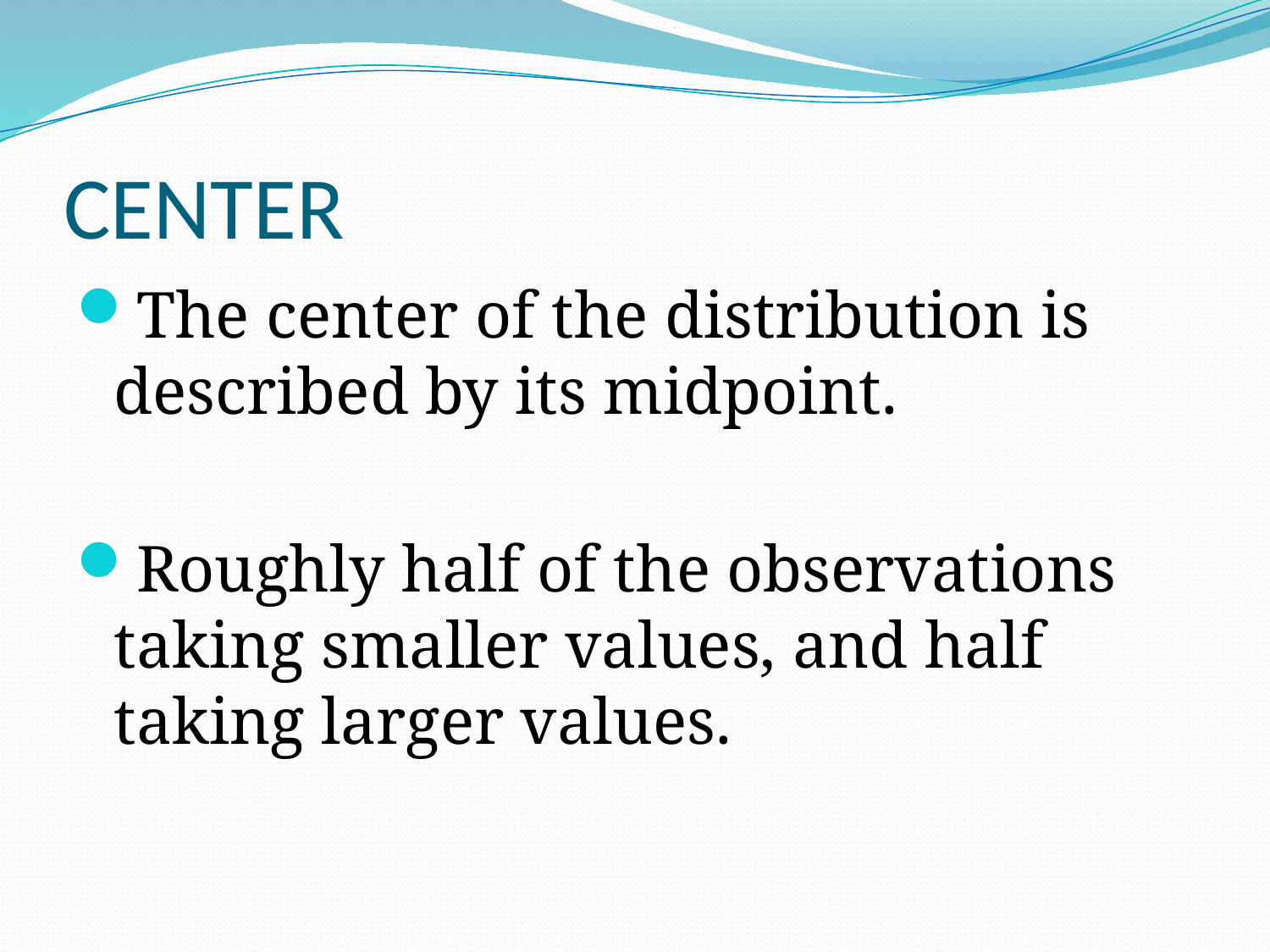

# CENTER
The center of the distribution is described by its midpoint.

Roughly half of the observations taking smaller values, and half taking larger values.